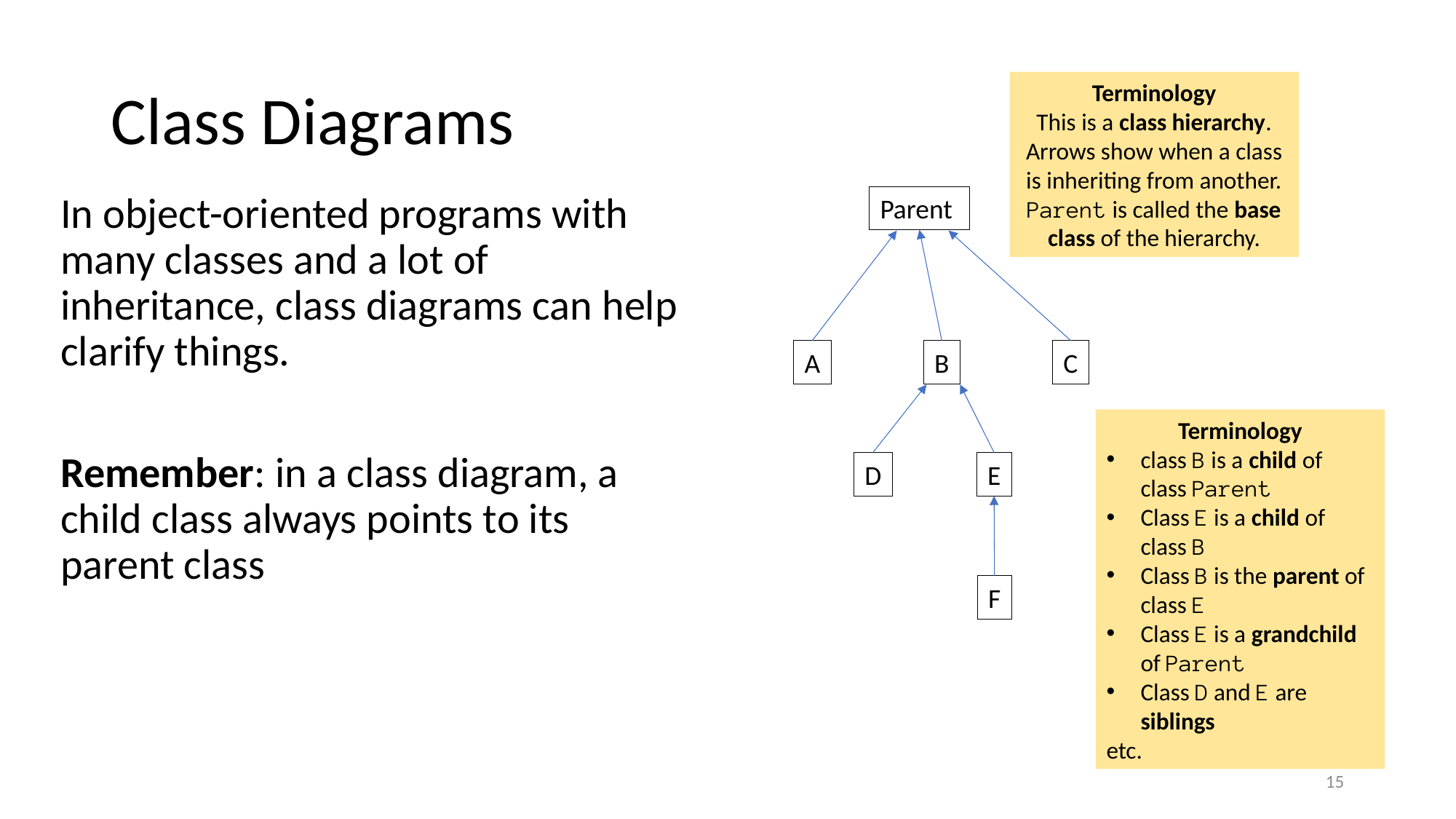

# Class Diagrams
Terminology
This is a class hierarchy.
Arrows show when a class is inheriting from another.
Parent is called the base class of the hierarchy.
In object-oriented programs with many classes and a lot of inheritance, class diagrams can help clarify things.

Remember: in a class diagram, a child class always points to its parent class
Parent
A
B
C
Terminology
class B is a child of class Parent
Class E is a child of class B
Class B is the parent of class E
Class E is a grandchild of Parent
Class D and E are siblings
etc.
D
E
F
15